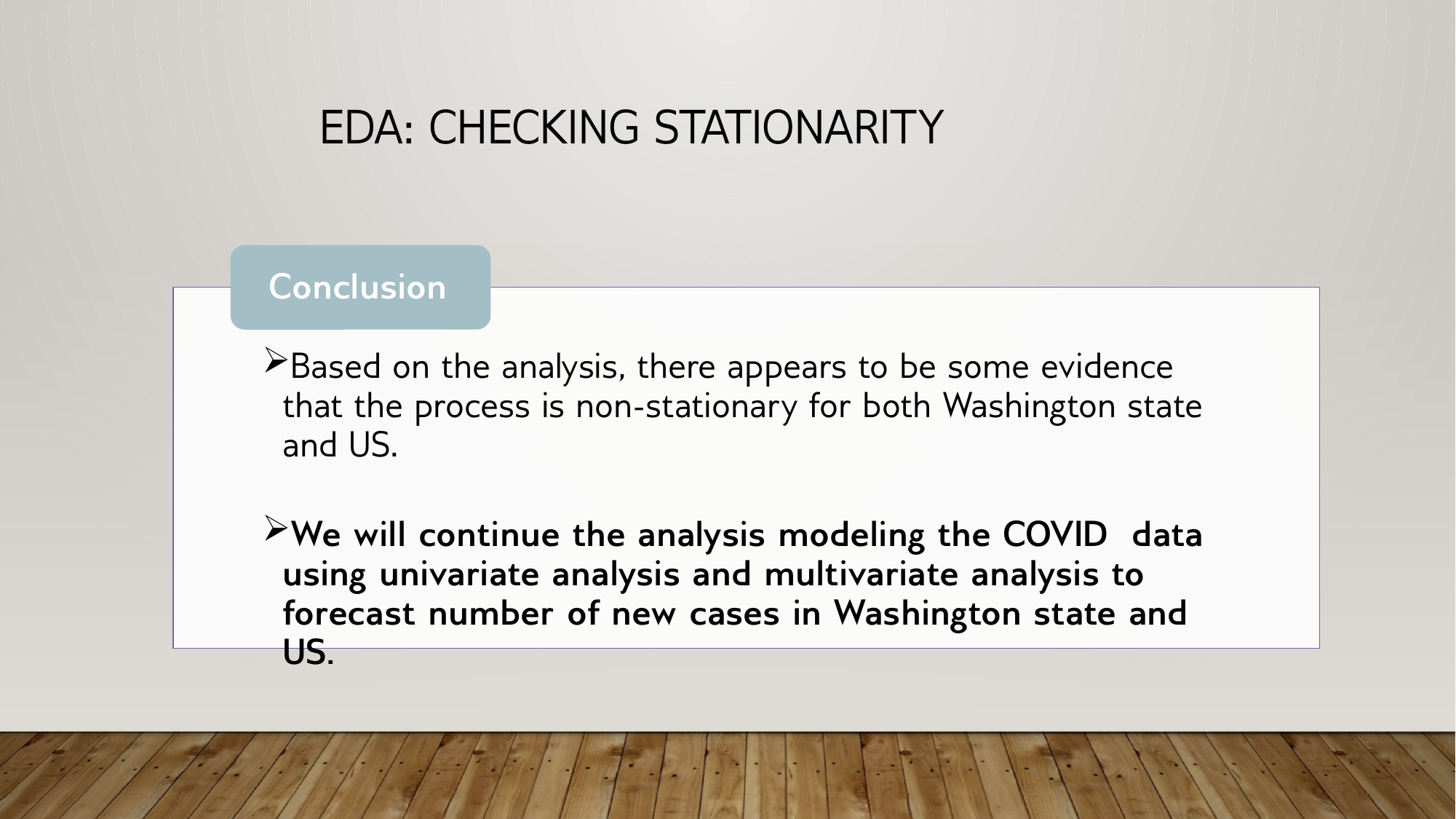

EDA: Checking Stationarity
Based on the analysis, there appears to be some evidence that the process is non-stationary for both Washington state and US.

We will continue the analysis modeling the COVID  data using univariate analysis and multivariate analysis to forecast number of new cases in Washington state and US.
Conclusion